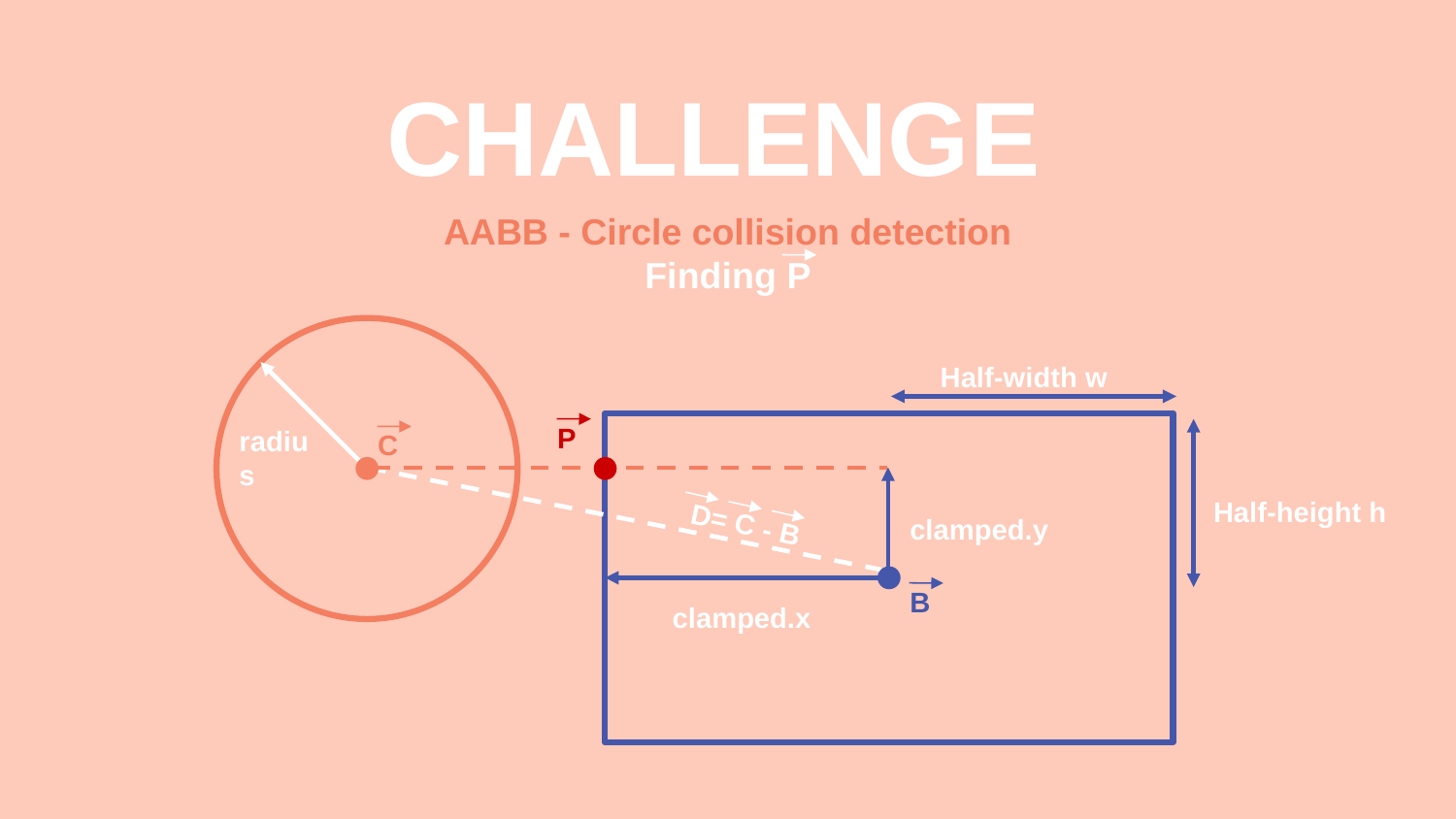

# CHALLENGE
AABB - Circle collision detection
Finding P

Half-width w
P
radius
C

Half-height h
D= C - B
clamped.y

B
clamped.x